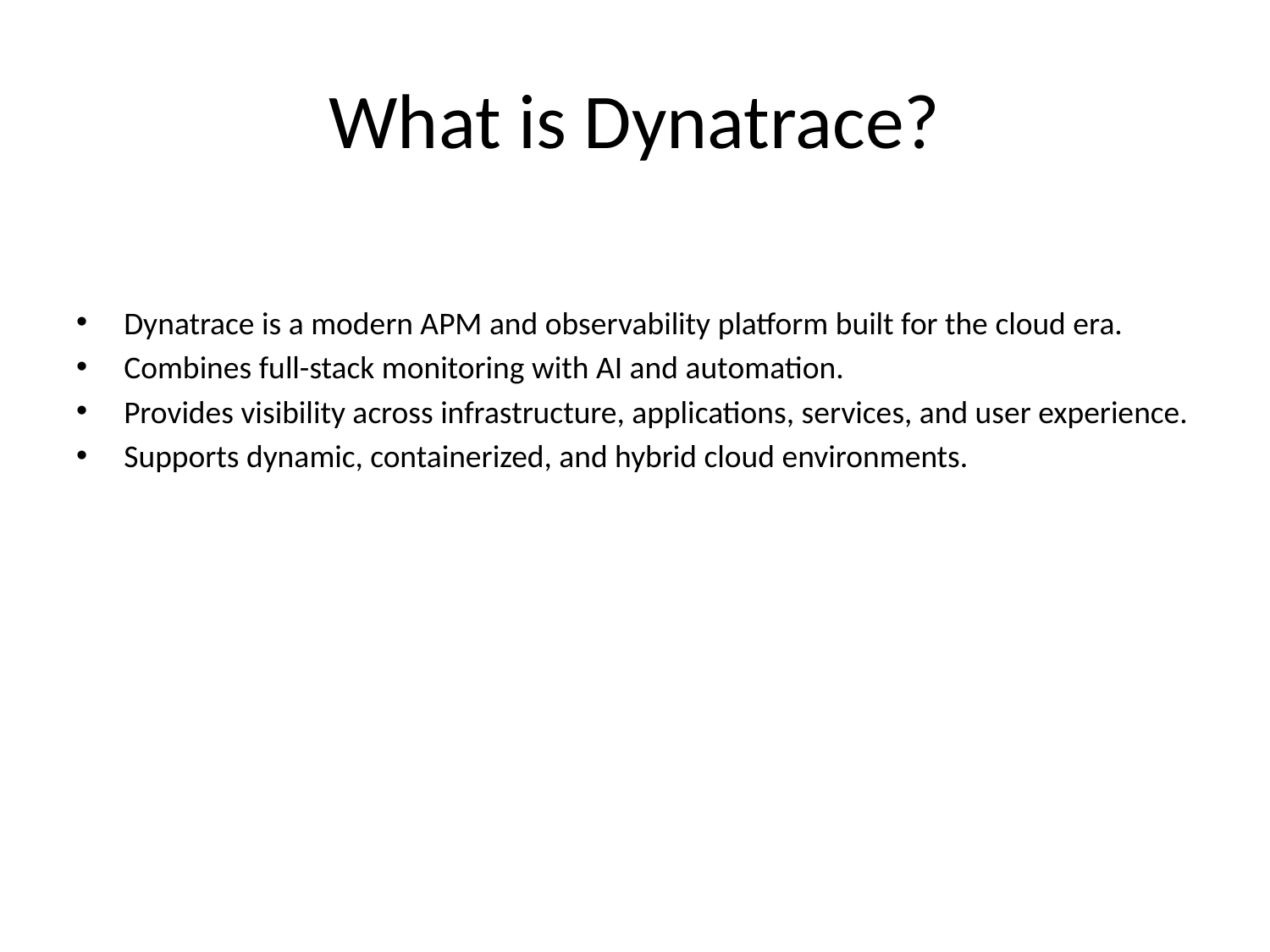

# What is Dynatrace?

Dynatrace is a modern APM and observability platform built for the cloud era.
Combines full-stack monitoring with AI and automation.
Provides visibility across infrastructure, applications, services, and user experience.
Supports dynamic, containerized, and hybrid cloud environments.